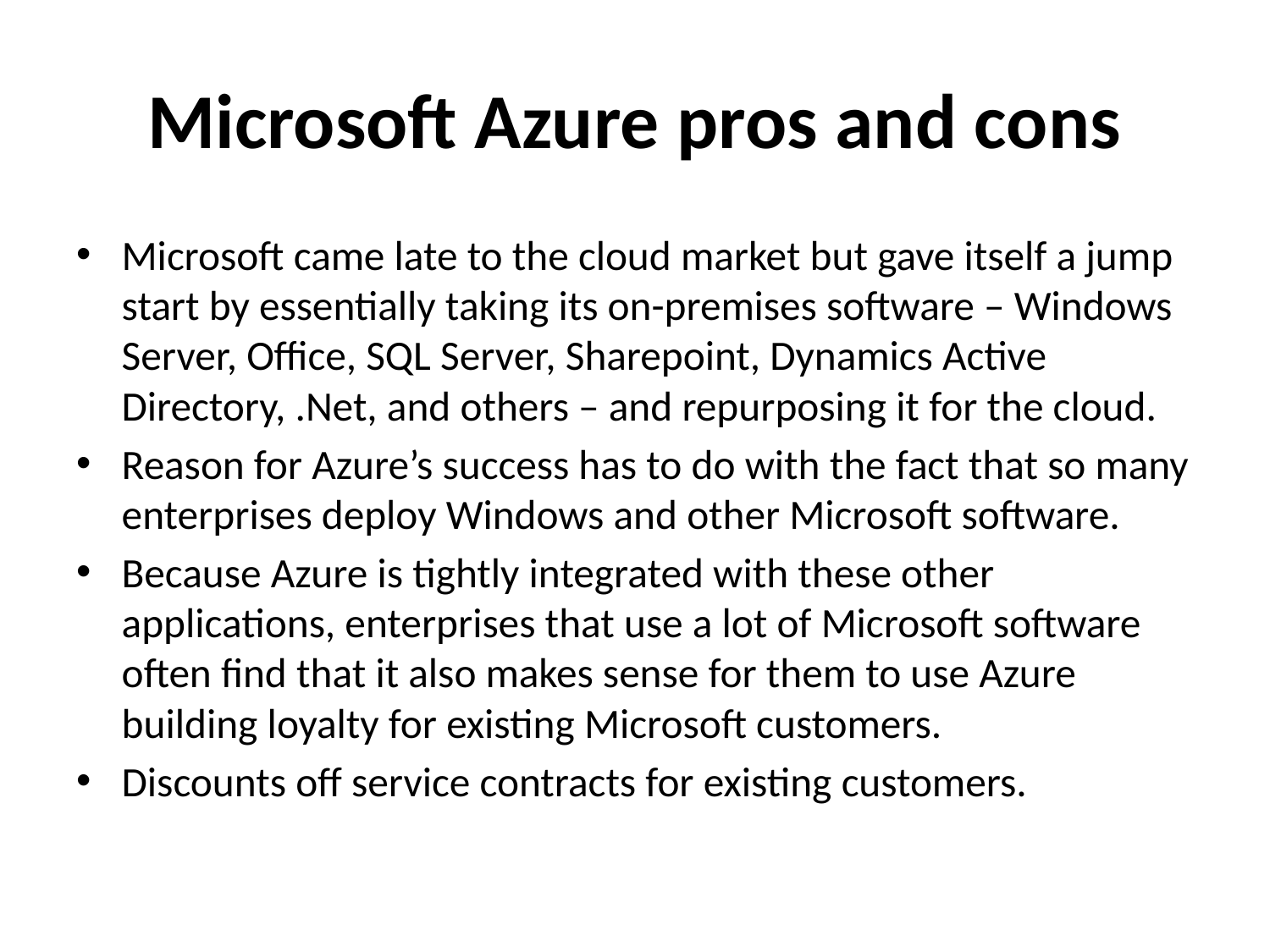

# Microsoft Azure pros and cons
Microsoft came late to the cloud market but gave itself a jump start by essentially taking its on-premises software – Windows Server, Office, SQL Server, Sharepoint, Dynamics Active Directory, .Net, and others – and repurposing it for the cloud.
Reason for Azure’s success has to do with the fact that so many enterprises deploy Windows and other Microsoft software.
Because Azure is tightly integrated with these other applications, enterprises that use a lot of Microsoft software often find that it also makes sense for them to use Azure building loyalty for existing Microsoft customers.
Discounts off service contracts for existing customers.